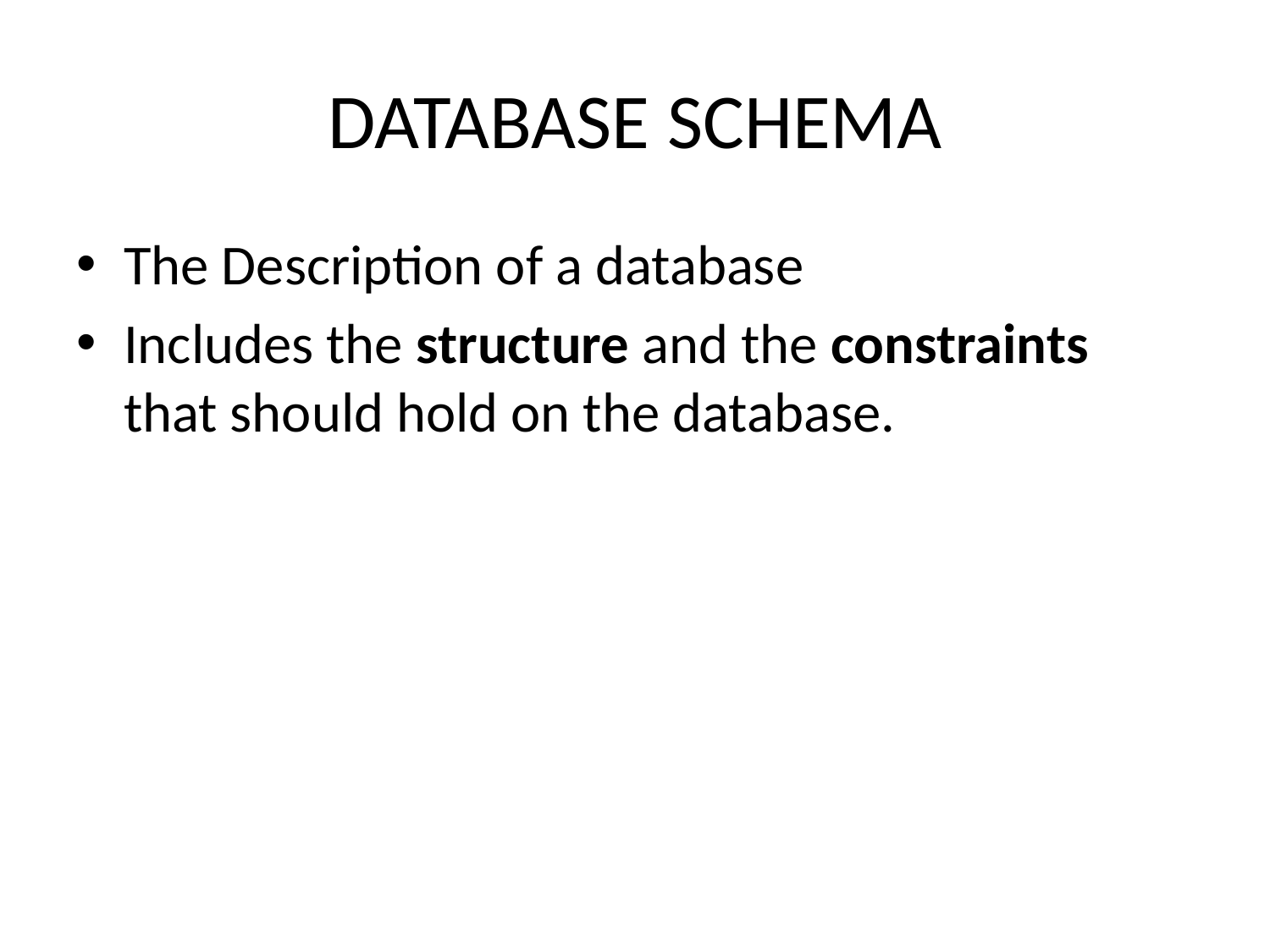

# DATABASE SCHEMA
The Description of a database
Includes the structure and the constraints that should hold on the database.